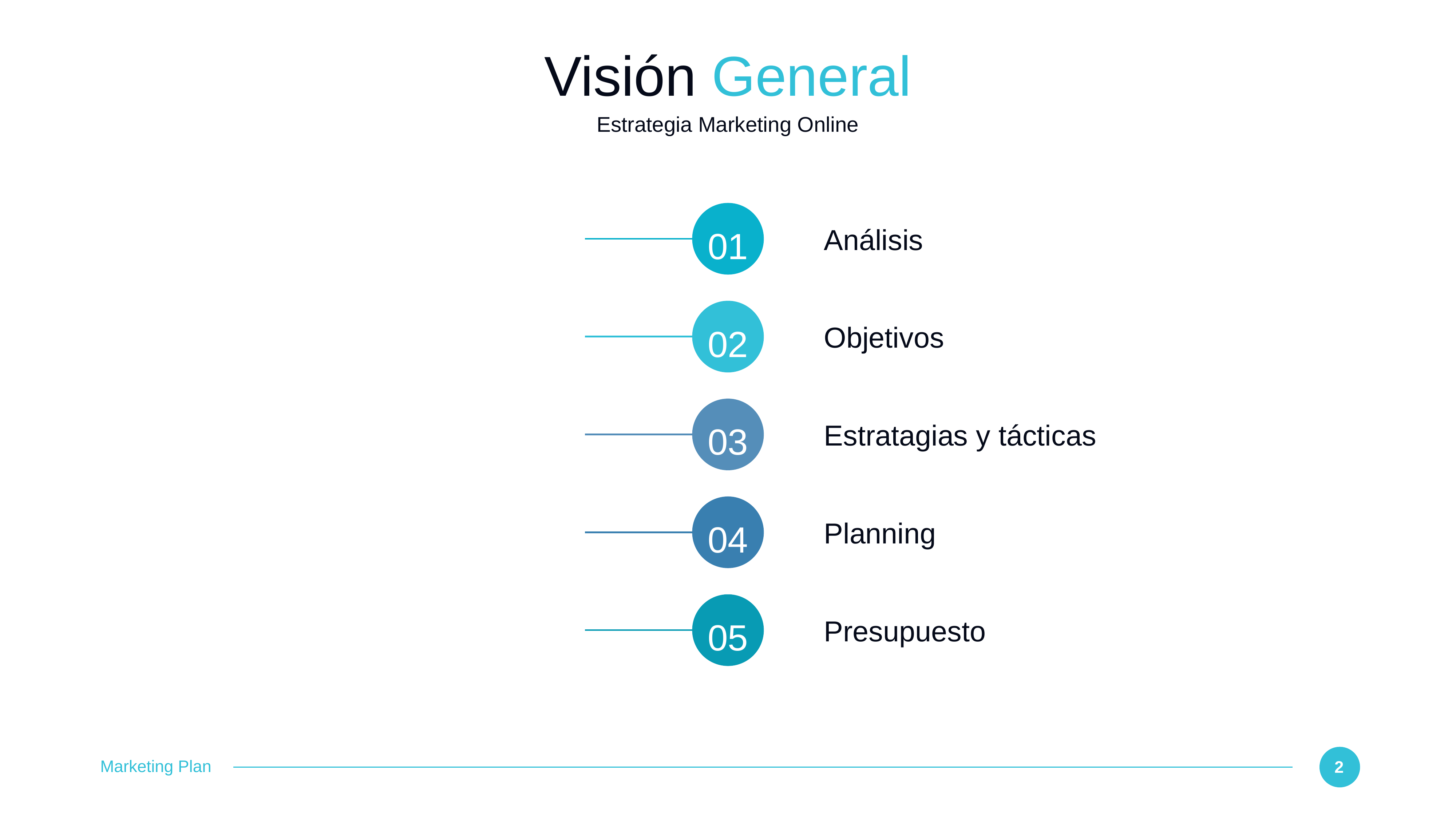

# Visión General
Estrategia Marketing Online

01
Análisis

02
Objetivos

03
Estratagias y tácticas

04
Planning

05
Presupuesto